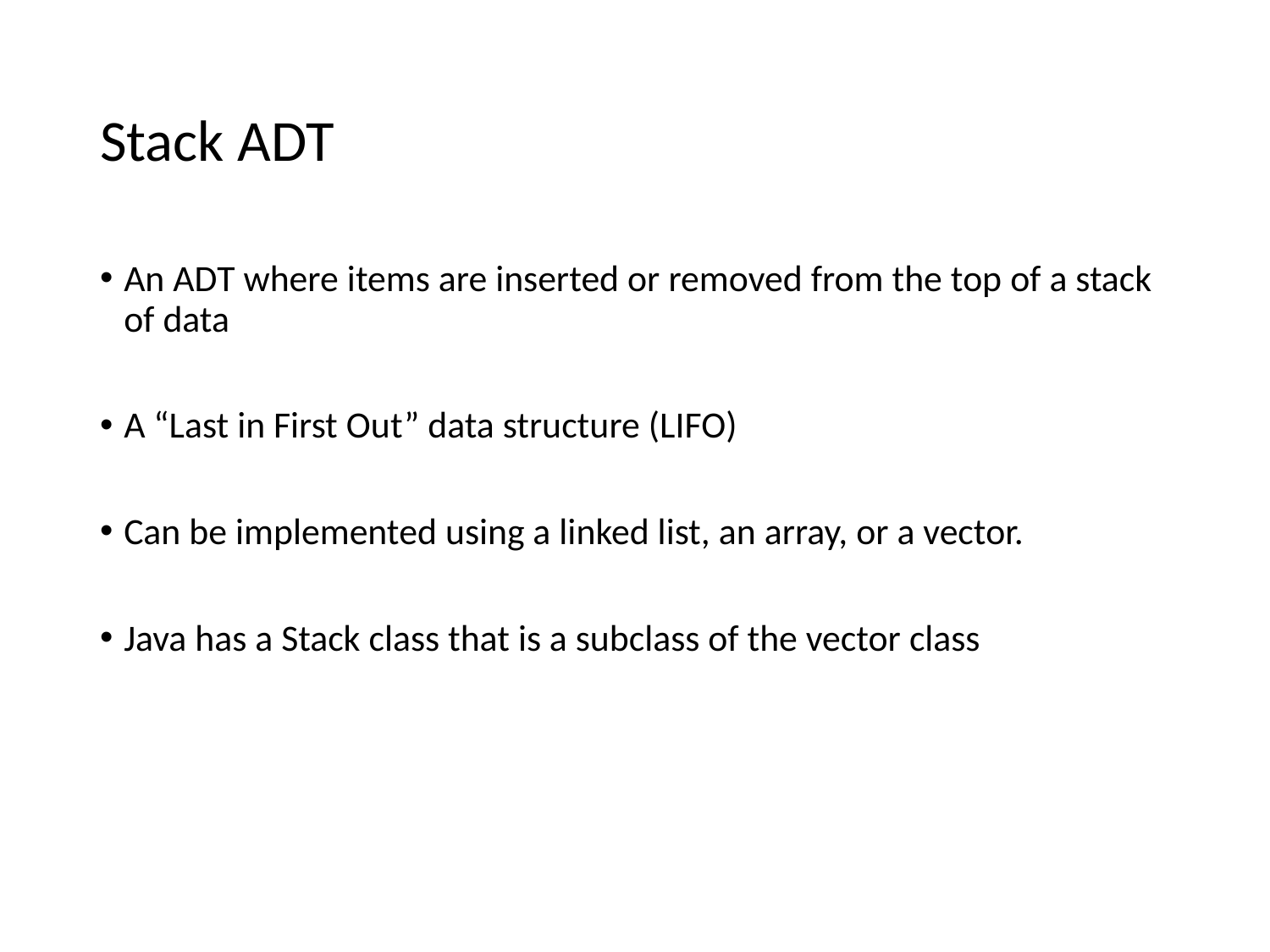

# Stack ADT
An ADT where items are inserted or removed from the top of a stack of data

A “Last in First Out” data structure (LIFO)

Can be implemented using a linked list, an array, or a vector.

Java has a Stack class that is a subclass of the vector class